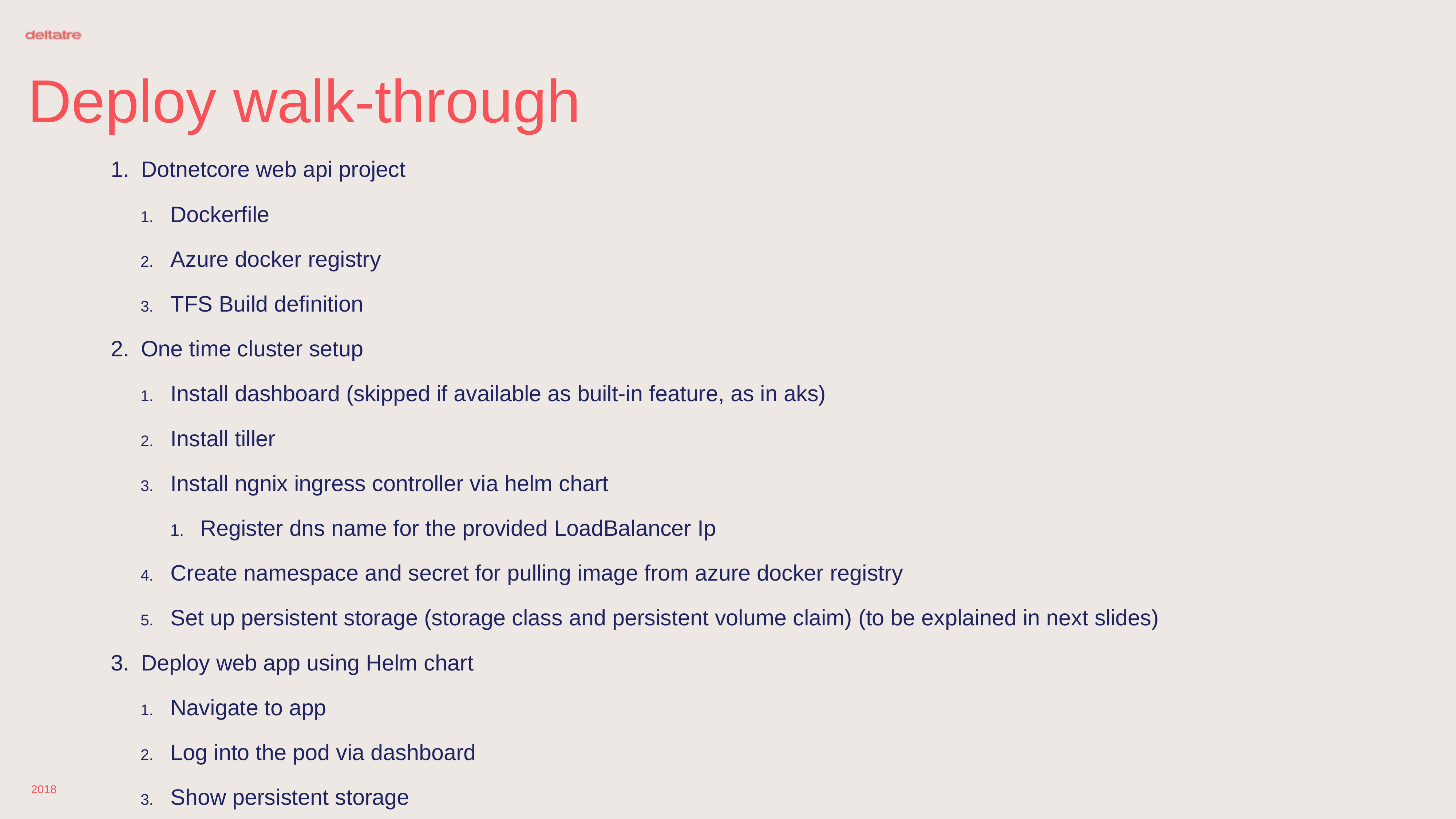

# Deploy walk-through
Dotnetcore web api project
Dockerfile
Azure docker registry
TFS Build definition
One time cluster setup
Install dashboard (skipped if available as built-in feature, as in aks)
Install tiller
Install ngnix ingress controller via helm chart
Register dns name for the provided LoadBalancer Ip
Create namespace and secret for pulling image from azure docker registry
Set up persistent storage (storage class and persistent volume claim) (to be explained in next slides)
Deploy web app using Helm chart
Navigate to app
Log into the pod via dashboard
Show persistent storage